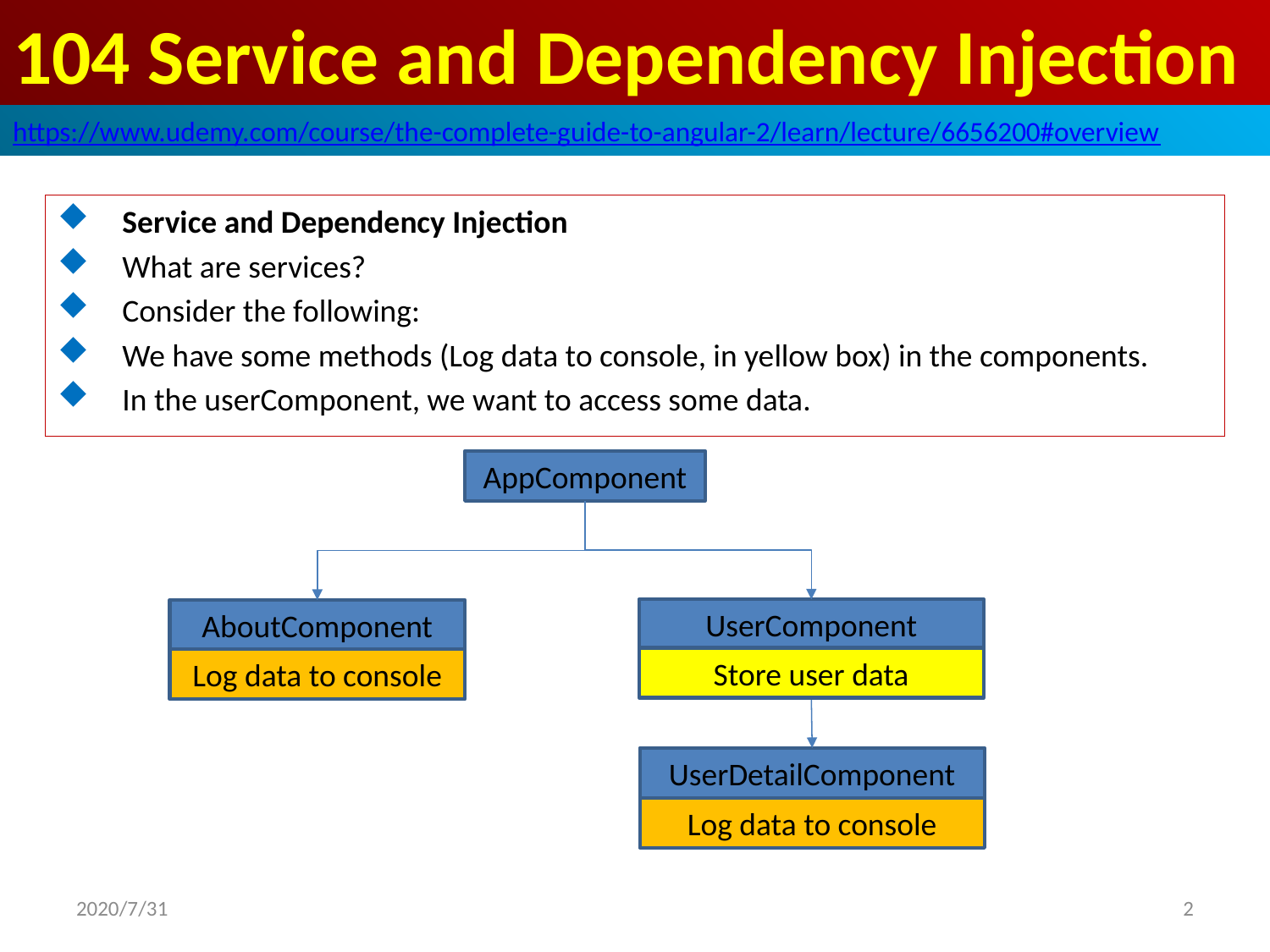

# 104 Service and Dependency Injection
https://www.udemy.com/course/the-complete-guide-to-angular-2/learn/lecture/6656200#overview
Service and Dependency Injection
What are services?
Consider the following:
We have some methods (Log data to console, in yellow box) in the components.
In the userComponent, we want to access some data.
AppComponent
UserComponent
AboutComponent
Store user data
Log data to console
UserDetailComponent
Log data to console
2
2020/7/31